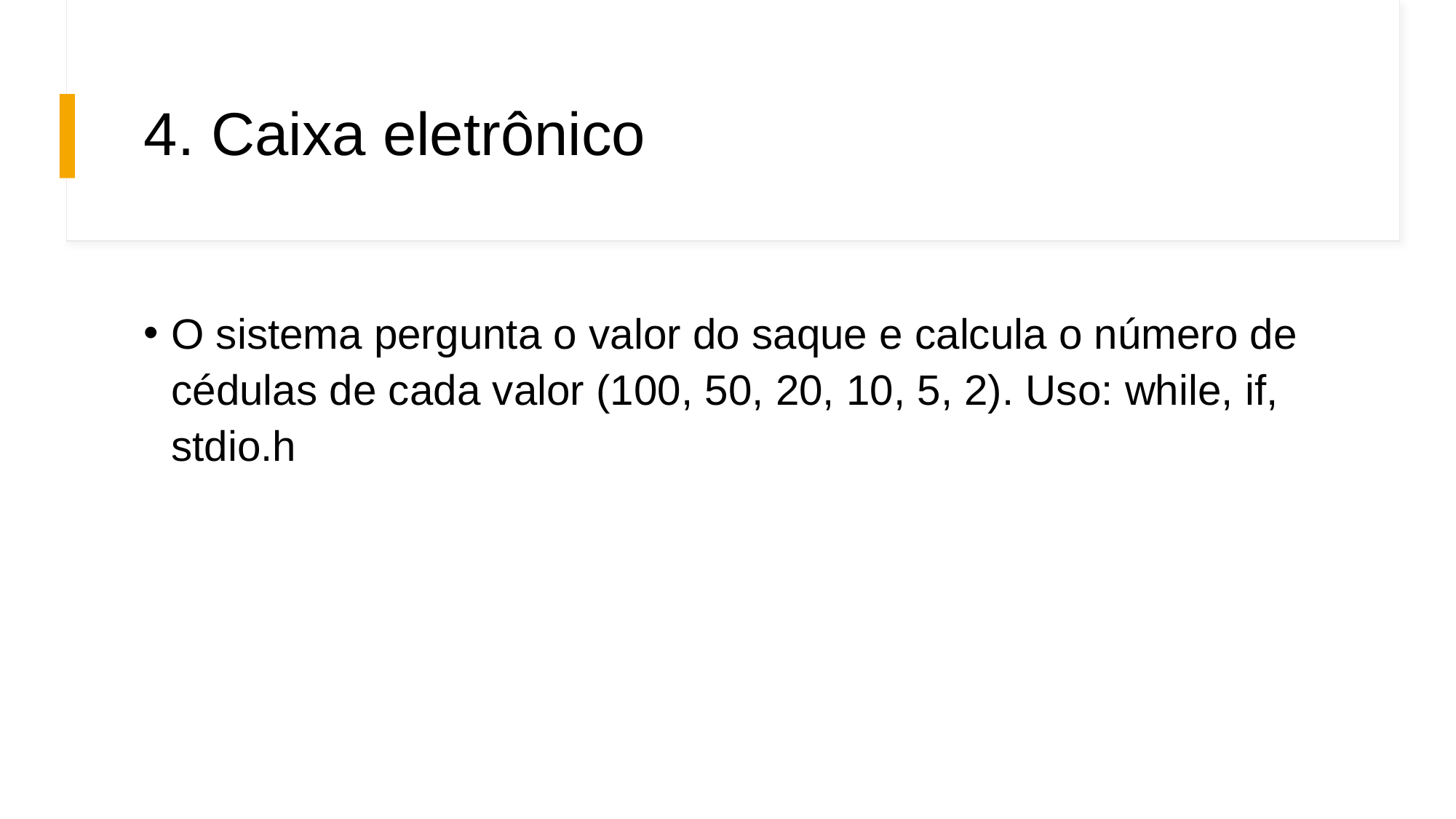

# 4. Caixa eletrônico
O sistema pergunta o valor do saque e calcula o número de cédulas de cada valor (100, 50, 20, 10, 5, 2). Uso: while, if, stdio.h